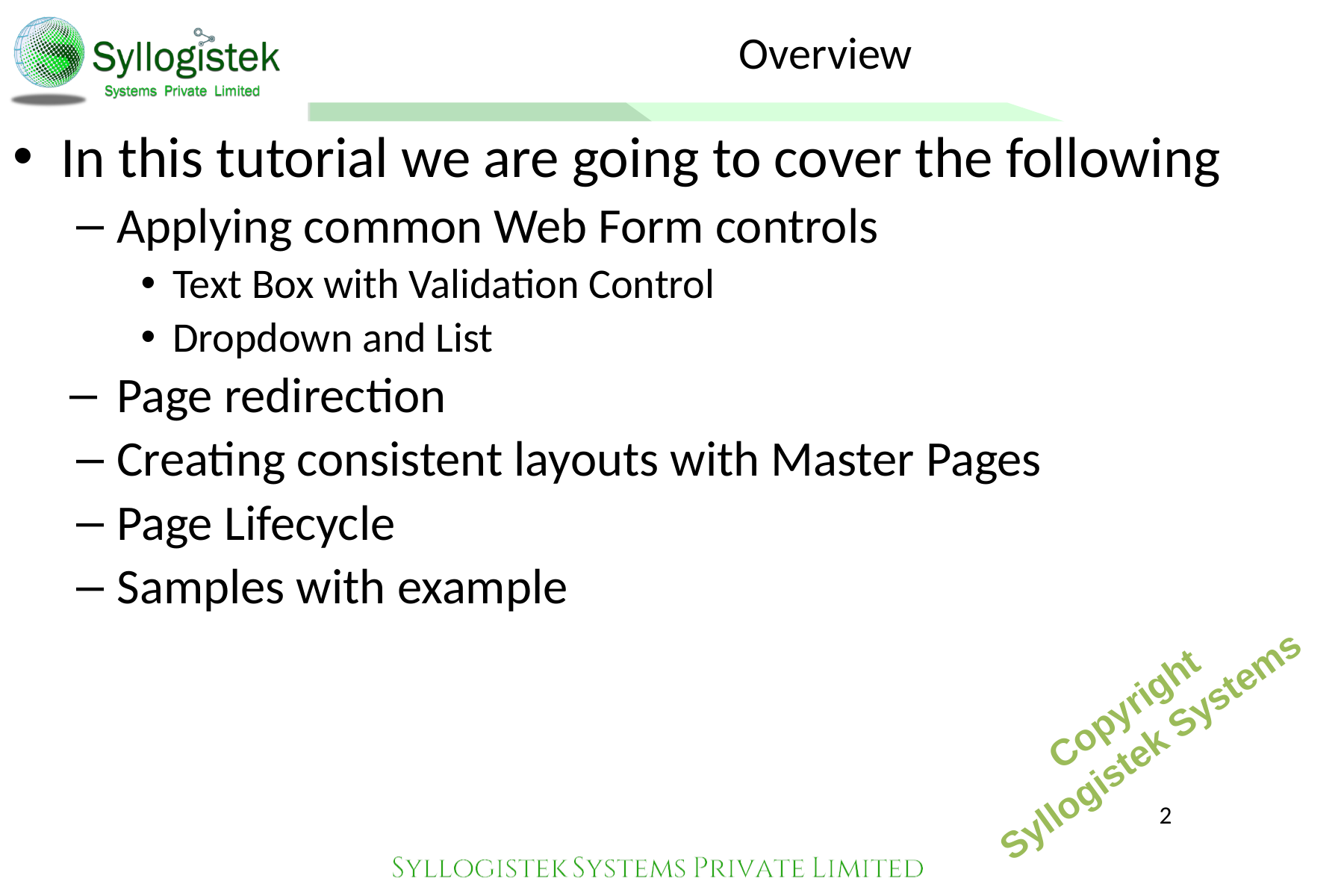

# Overview
In this tutorial we are going to cover the following
Applying common Web Form controls
Text Box with Validation Control
Dropdown and List
Page redirection
Creating consistent layouts with Master Pages
Page Lifecycle
Samples with example
2